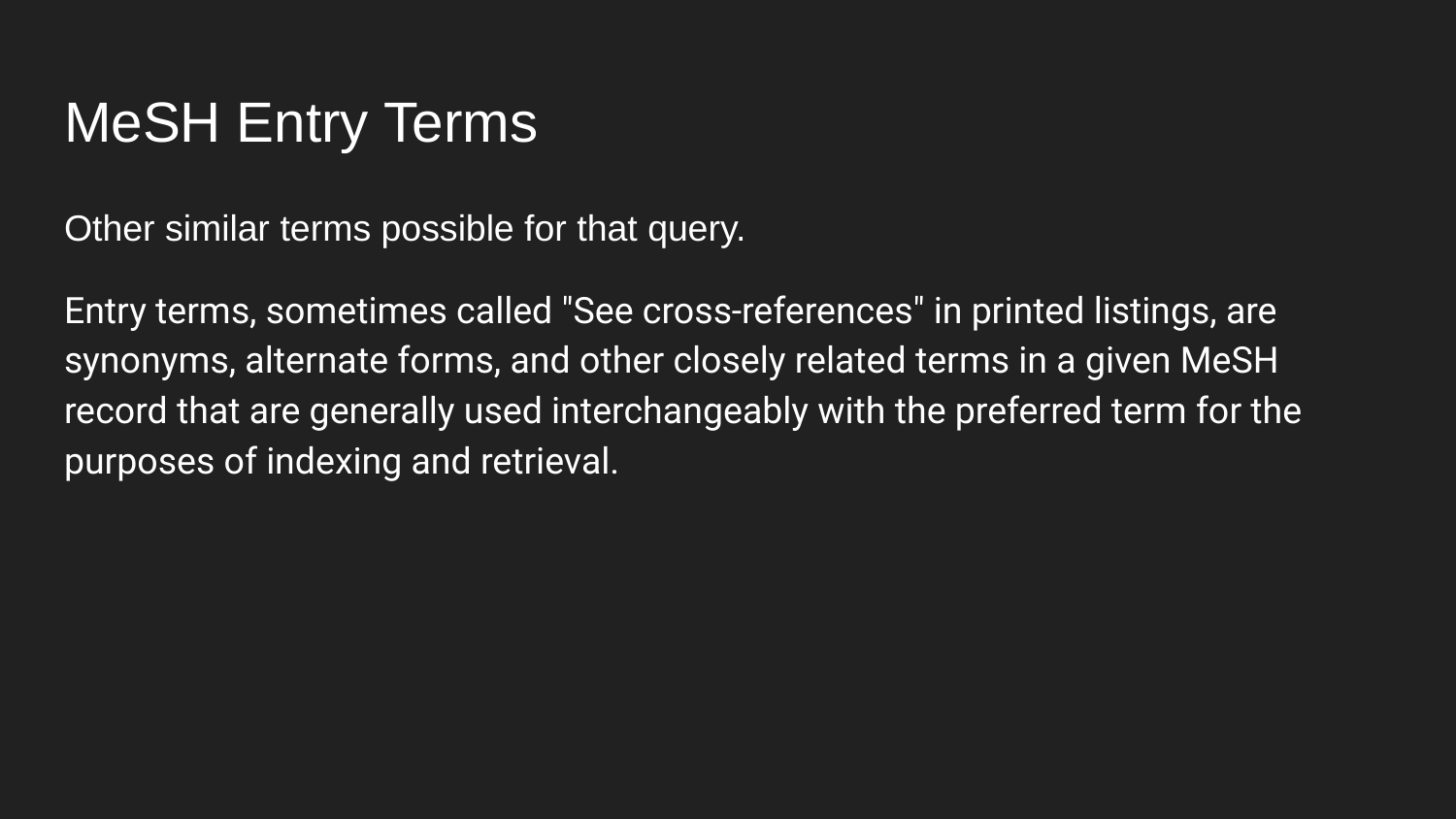

# MeSH Entry Terms
Other similar terms possible for that query.
Entry terms, sometimes called "See cross-references" in printed listings, are synonyms, alternate forms, and other closely related terms in a given MeSH record that are generally used interchangeably with the preferred term for the purposes of indexing and retrieval.